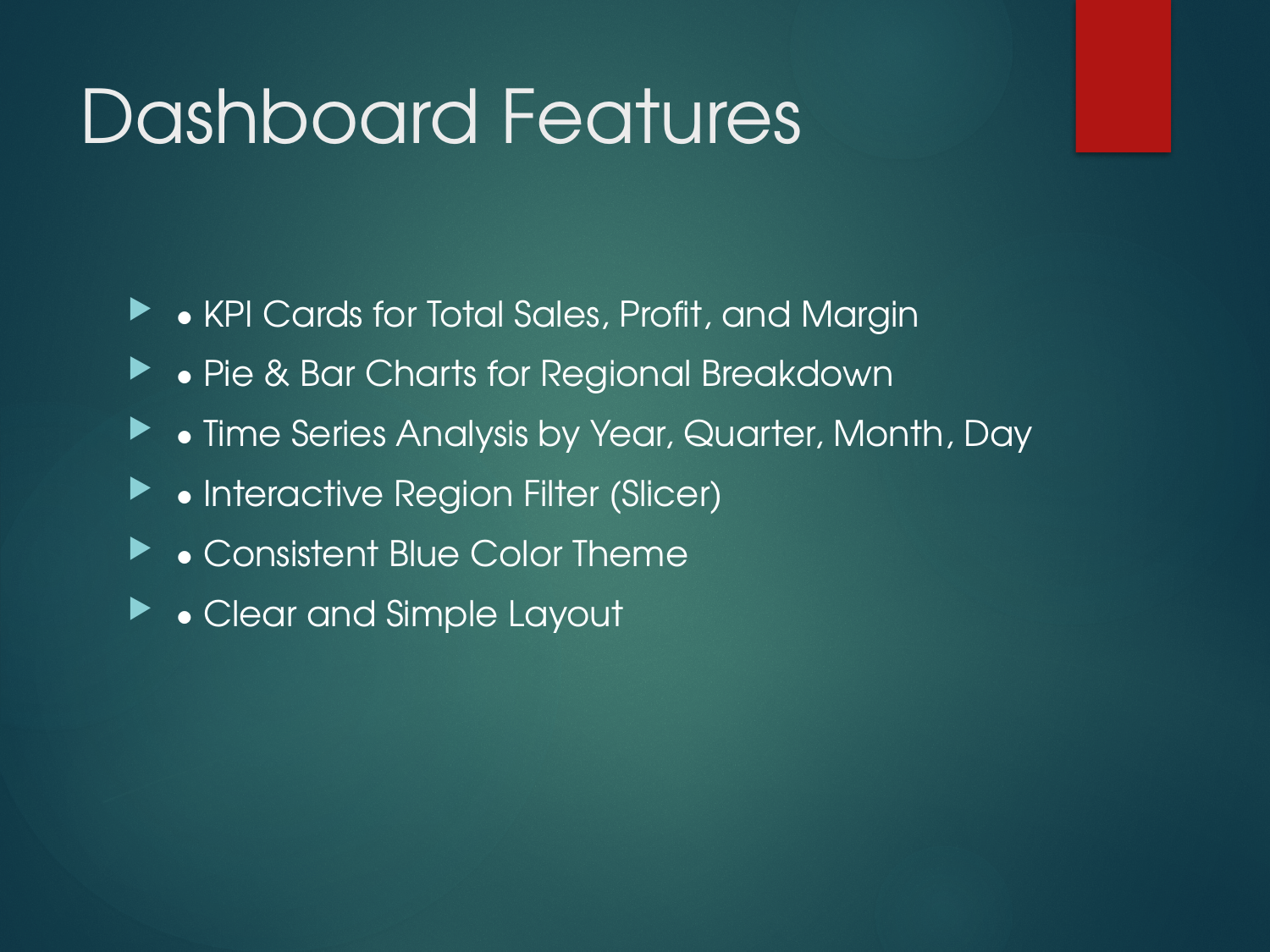

# Dashboard Features
• KPI Cards for Total Sales, Profit, and Margin
• Pie & Bar Charts for Regional Breakdown
• Time Series Analysis by Year, Quarter, Month, Day
• Interactive Region Filter (Slicer)
• Consistent Blue Color Theme
• Clear and Simple Layout